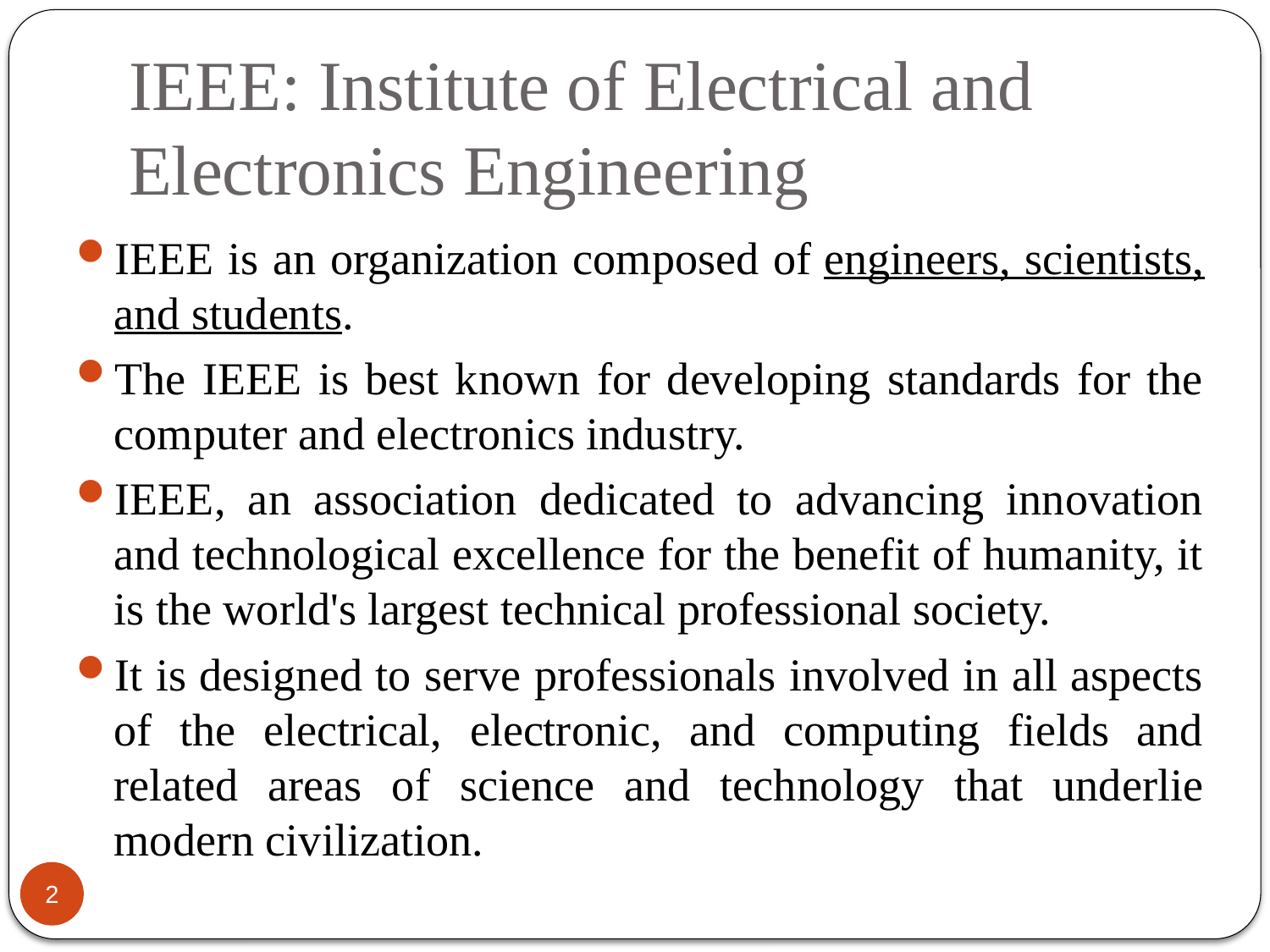

# IEEE: Institute of Electrical and Electronics Engineering
IEEE is an organization composed of engineers, scientists, and students.
The IEEE is best known for developing standards for the computer and electronics industry.
IEEE, an association dedicated to advancing innovation and technological excellence for the benefit of humanity, it is the world's largest technical professional society.
It is designed to serve professionals involved in all aspects of the electrical, electronic, and computing fields and related areas of science and technology that underlie modern civilization.
2